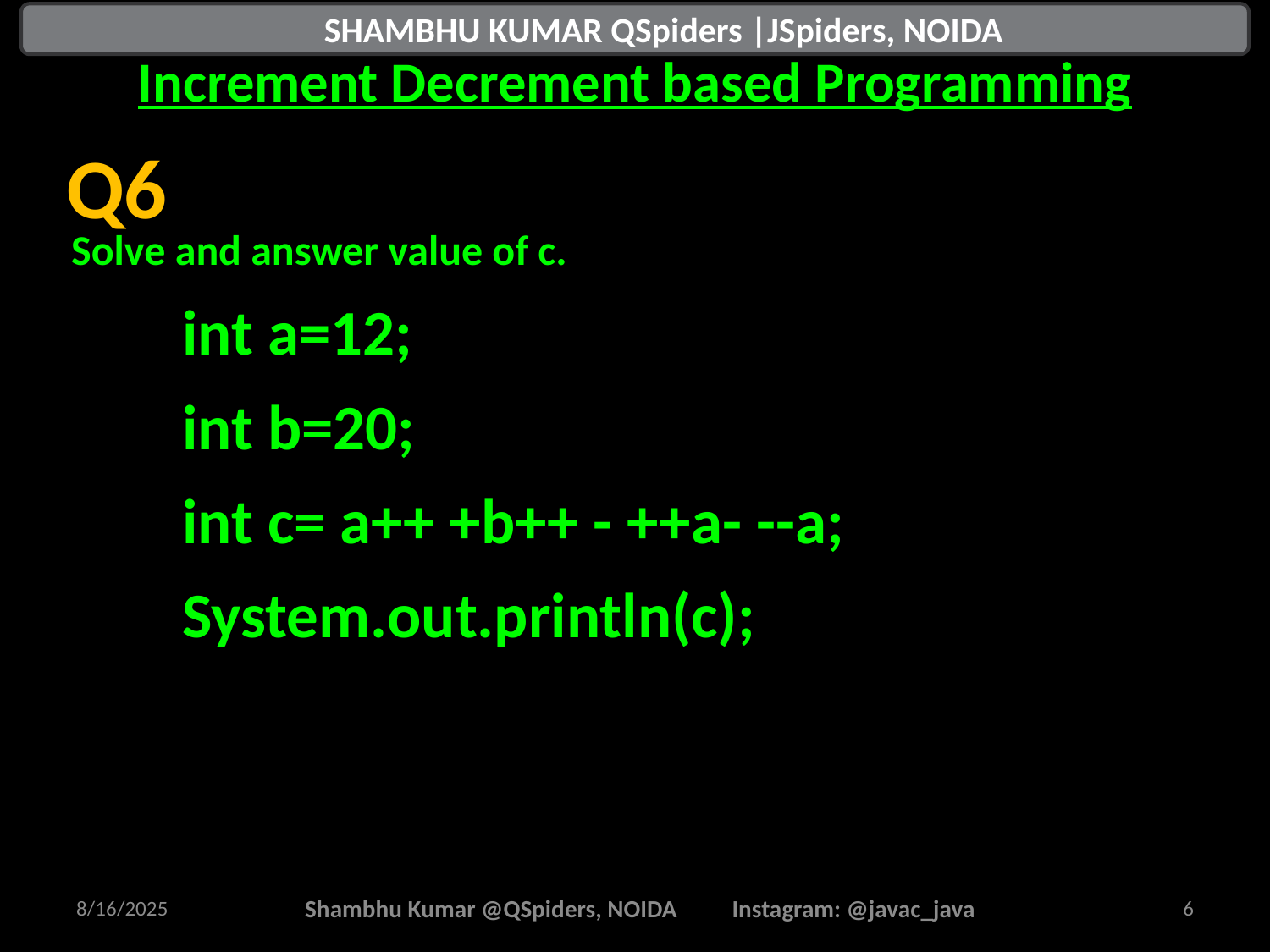

# Increment Decrement based Programming
        SHAMBHU KUMAR QSpiders |JSpiders, NOIDA

Solve and answer value of c.
int a=12;
int b=20;
int c= a++ +b++ - ++a- --a;
System.out.println(c);

Q6
8/16/2025
Shambhu Kumar @QSpiders, NOIDA          Instagram: @javac_java
6